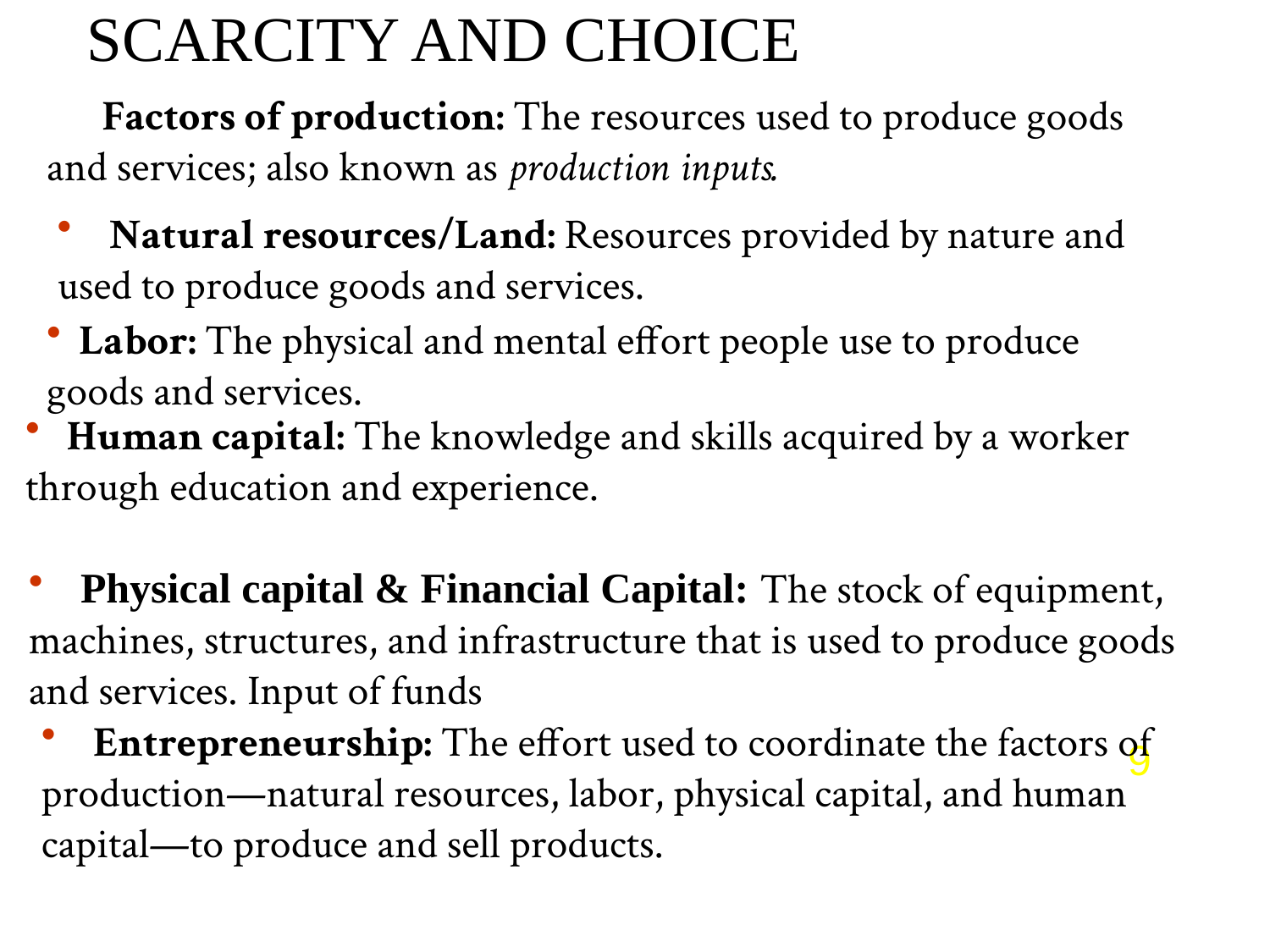

# SCARCITY AND CHOICE
   Factors of production: The resources used to produce goods and services; also known as production inputs.
  Natural resources/Land: Resources provided by nature and used to produce goods and services.
  Labor: The physical and mental effort people use to produce goods and services.
   Human capital: The knowledge and skills acquired by a worker through education and experience.
  Physical capital & Financial Capital: The stock of equipment, machines, structures, and infrastructure that is used to produce goods and services. Input of funds
  Entrepreneurship: The effort used to coordinate the factors of production—natural resources, labor, physical capital, and human capital—to produce and sell products.
9